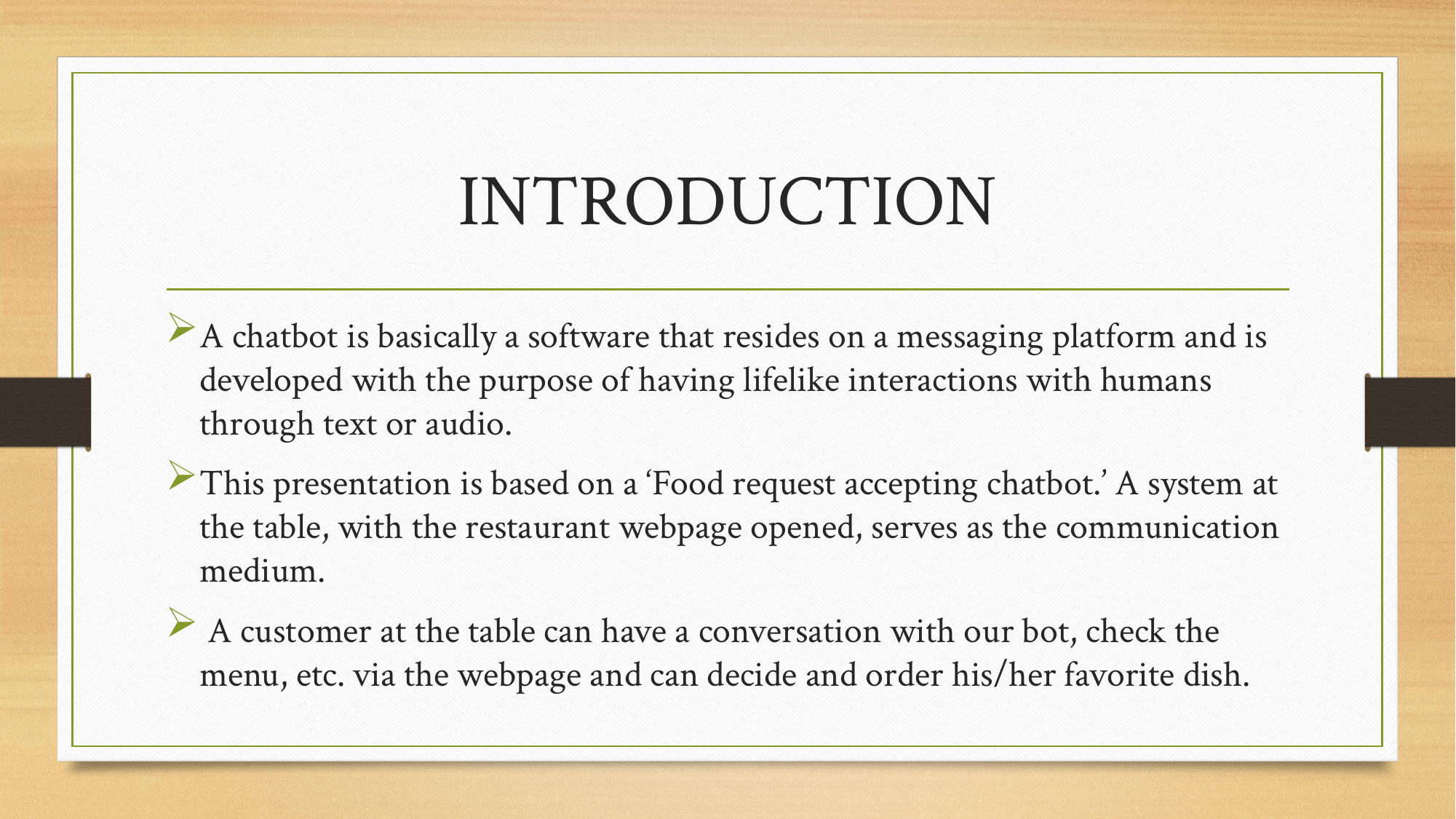

# INTRODUCTION
A chatbot is basically a software that resides on a messaging platform and is developed with the purpose of having lifelike interactions with humans through text or audio.
This presentation is based on a ‘Food request accepting chatbot.’ A system at the table, with the restaurant webpage opened, serves as the communication medium.
 A customer at the table can have a conversation with our bot, check the menu, etc. via the webpage and can decide and order his/her favorite dish.